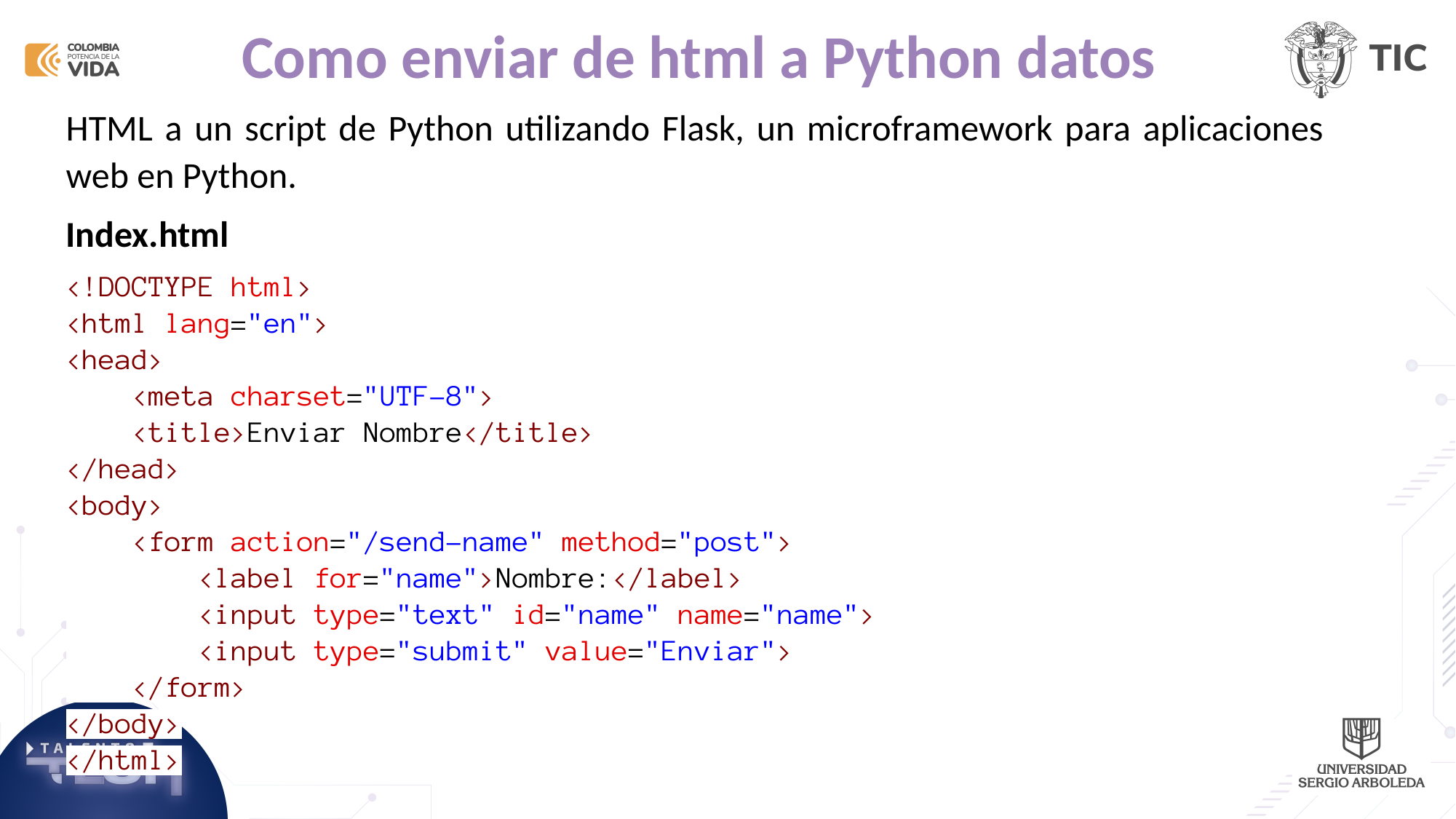

Como enviar de html a Python datos
HTML a un script de Python utilizando Flask, un microframework para aplicaciones web en Python.
Index.html
<!DOCTYPE html>
<html lang="en">
<head>
    <meta charset="UTF-8">
    <title>Enviar Nombre</title>
</head>
<body>
    <form action="/send-name" method="post">
        <label for="name">Nombre:</label>
        <input type="text" id="name" name="name">
        <input type="submit" value="Enviar">
    </form>
</body>
</html>